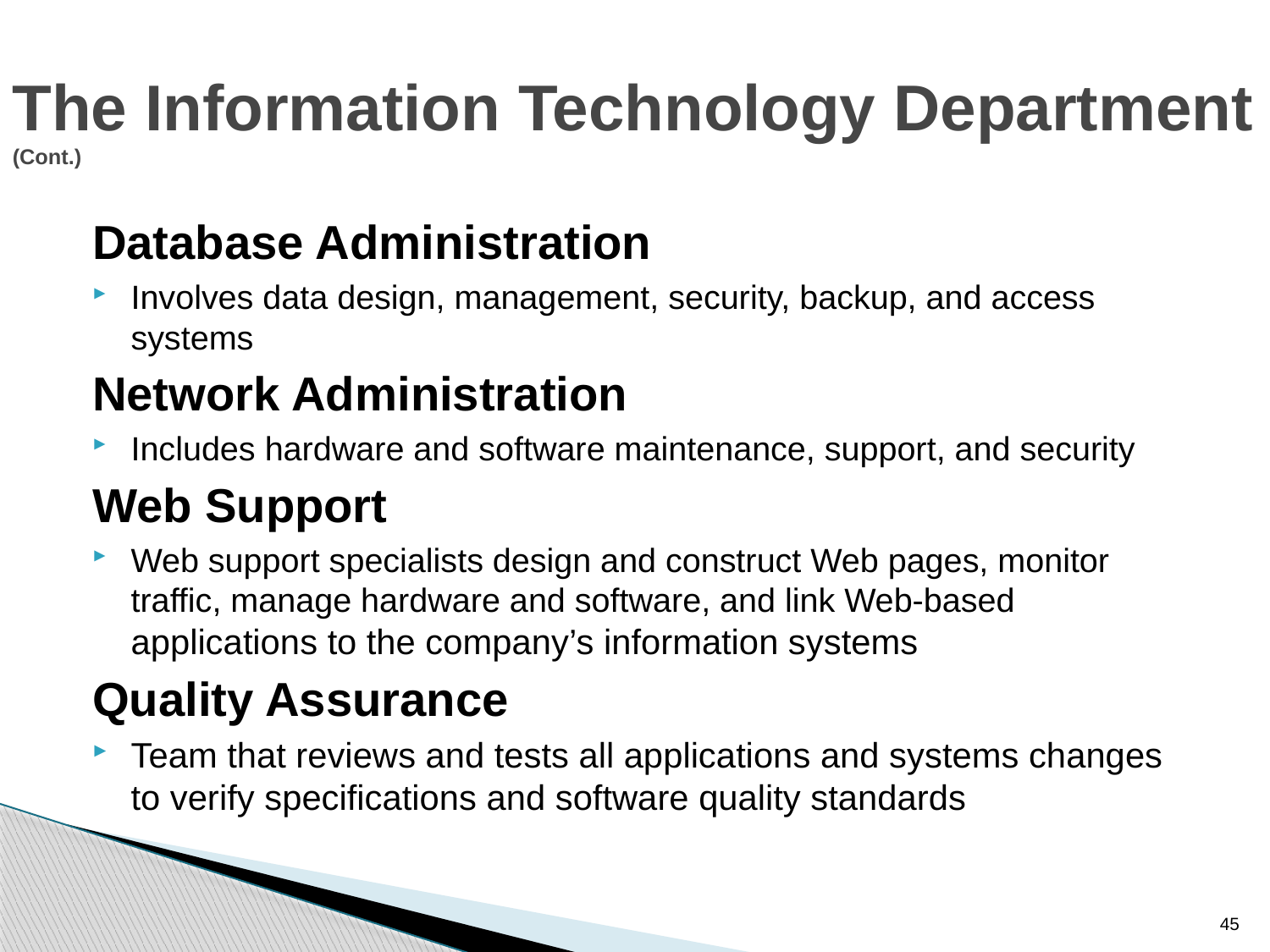

# The Information Technology Department (Cont.)
Database Administration
Involves data design, management, security, backup, and access systems
Network Administration
Includes hardware and software maintenance, support, and security
Web Support
Web support specialists design and construct Web pages, monitor traffic, manage hardware and software, and link Web-based applications to the company’s information systems
Quality Assurance
Team that reviews and tests all applications and systems changes to verify specifications and software quality standards
45